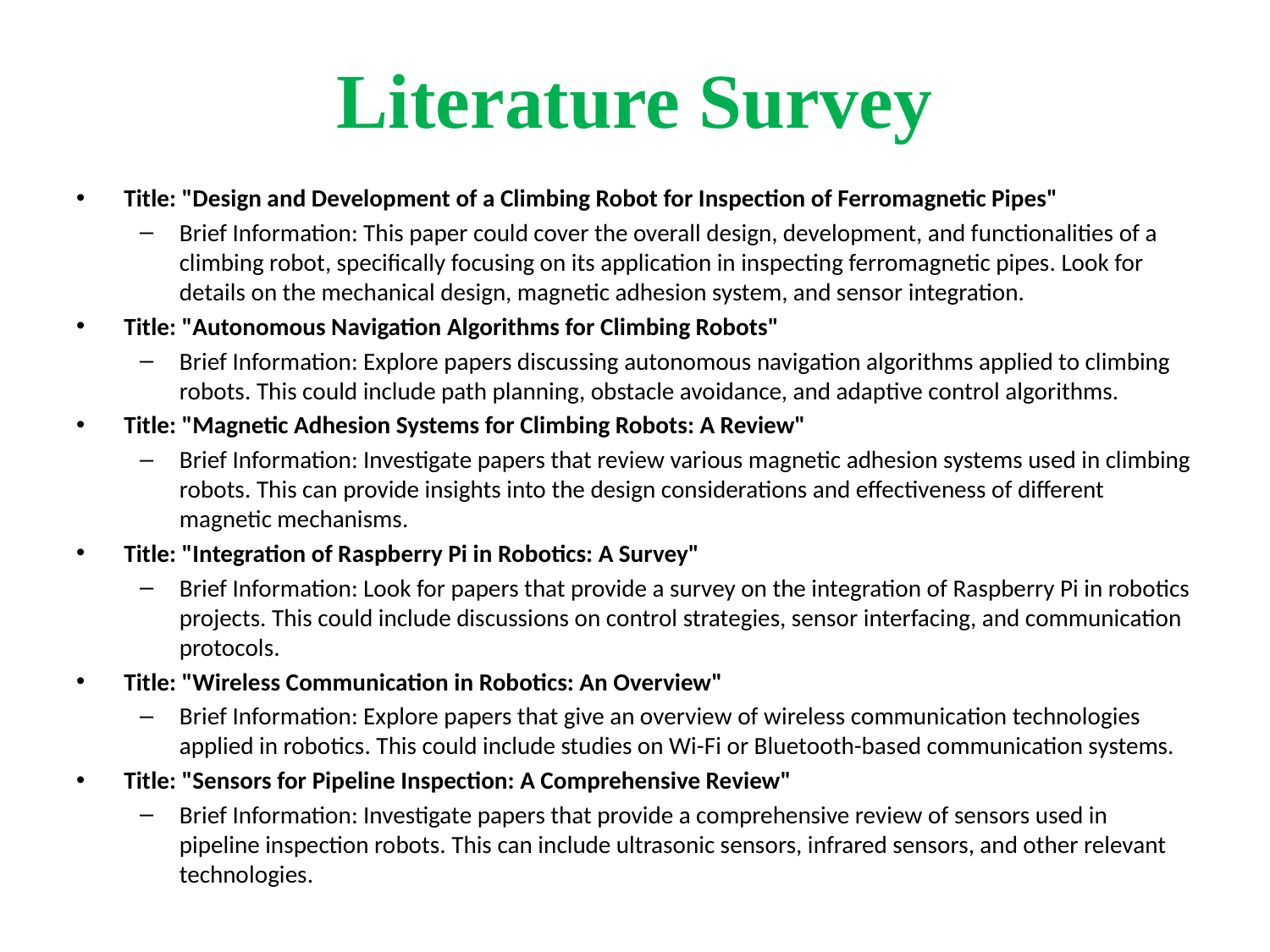

# Literature Survey
Title: "Design and Development of a Climbing Robot for Inspection of Ferromagnetic Pipes"
Brief Information: This paper could cover the overall design, development, and functionalities of a climbing robot, specifically focusing on its application in inspecting ferromagnetic pipes. Look for details on the mechanical design, magnetic adhesion system, and sensor integration.
Title: "Autonomous Navigation Algorithms for Climbing Robots"
Brief Information: Explore papers discussing autonomous navigation algorithms applied to climbing robots. This could include path planning, obstacle avoidance, and adaptive control algorithms.
Title: "Magnetic Adhesion Systems for Climbing Robots: A Review"
Brief Information: Investigate papers that review various magnetic adhesion systems used in climbing robots. This can provide insights into the design considerations and effectiveness of different magnetic mechanisms.
Title: "Integration of Raspberry Pi in Robotics: A Survey"
Brief Information: Look for papers that provide a survey on the integration of Raspberry Pi in robotics projects. This could include discussions on control strategies, sensor interfacing, and communication protocols.
Title: "Wireless Communication in Robotics: An Overview"
Brief Information: Explore papers that give an overview of wireless communication technologies applied in robotics. This could include studies on Wi-Fi or Bluetooth-based communication systems.
Title: "Sensors for Pipeline Inspection: A Comprehensive Review"
Brief Information: Investigate papers that provide a comprehensive review of sensors used in pipeline inspection robots. This can include ultrasonic sensors, infrared sensors, and other relevant technologies.